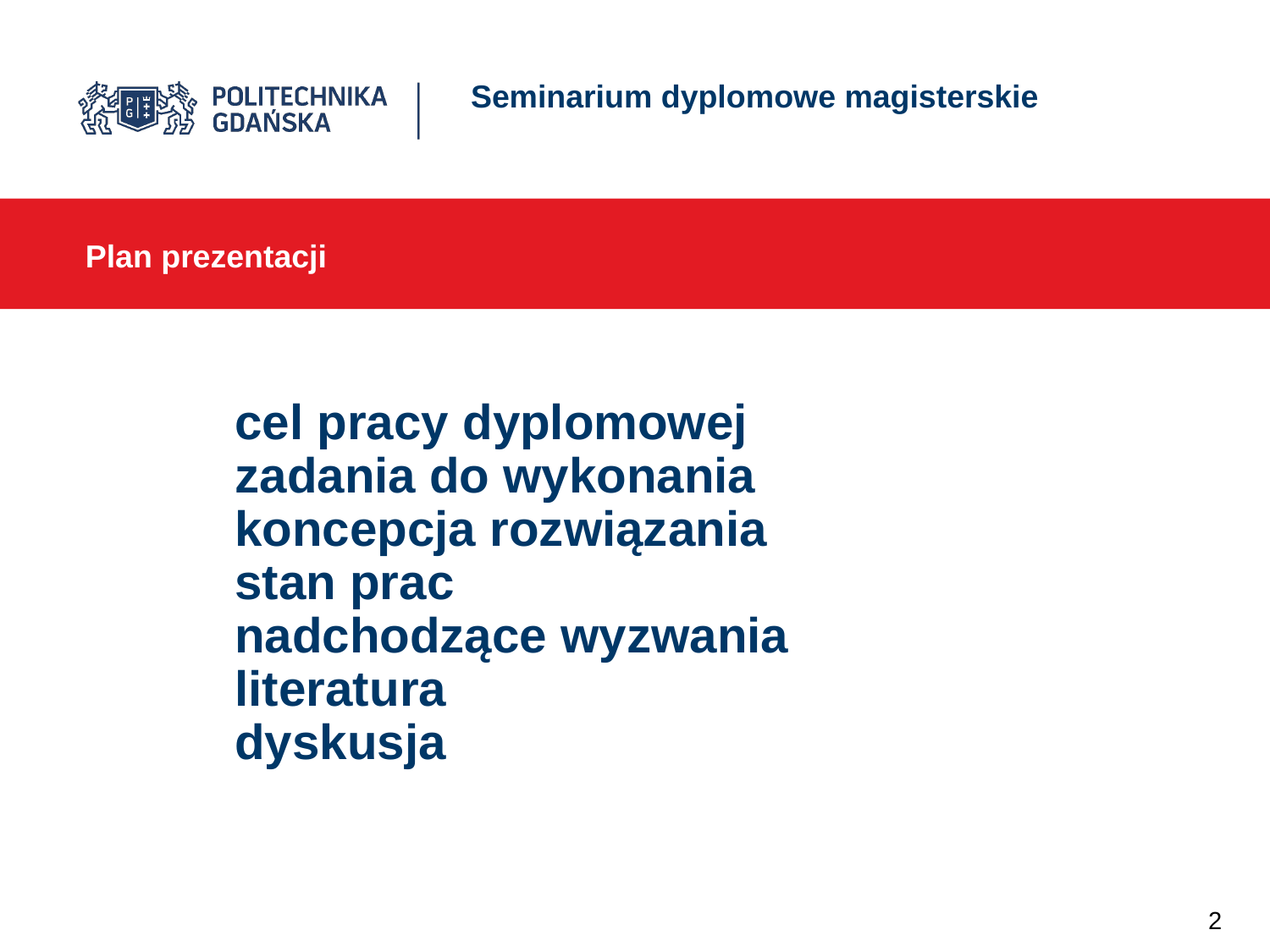

# Seminarium dyplomowe magisterskie
Plan prezentacji
cel pracy dyplomowej
zadania do wykonania
koncepcja rozwiązania
stan prac
nadchodzące wyzwania
literatura
dyskusja
2